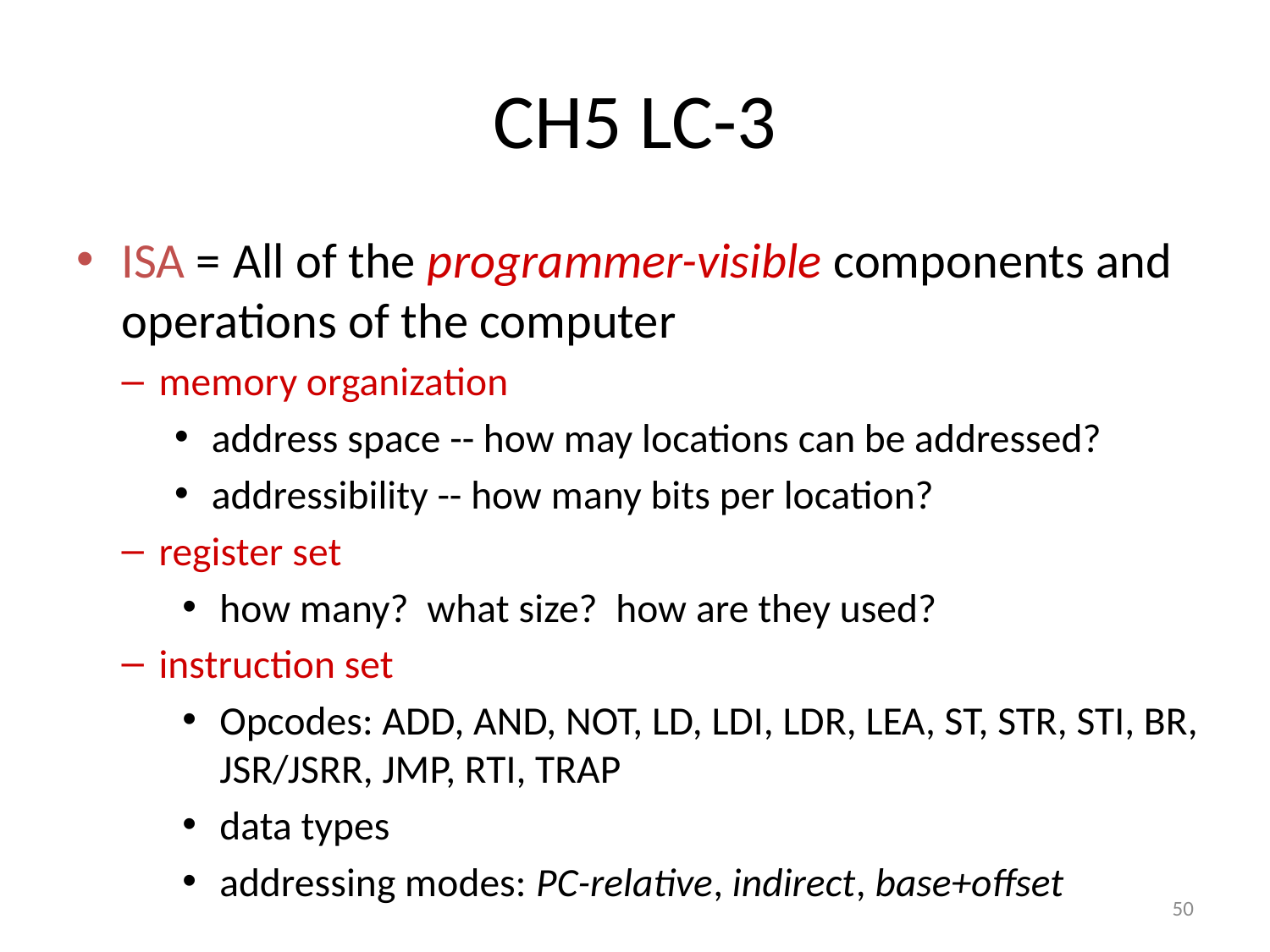

# CH5 LC-3
ISA = 	All of the programmer-visible components and operations of the computer
memory organization
address space -- how may locations can be addressed?
addressibility -- how many bits per location?
register set
how many?  what size?  how are they used?
instruction set
Opcodes: ADD, AND, NOT, LD, LDI, LDR, LEA, ST, STR, STI, BR, JSR/JSRR, JMP, RTI, TRAP
data types
addressing modes: PC-relative, indirect, base+offset

50